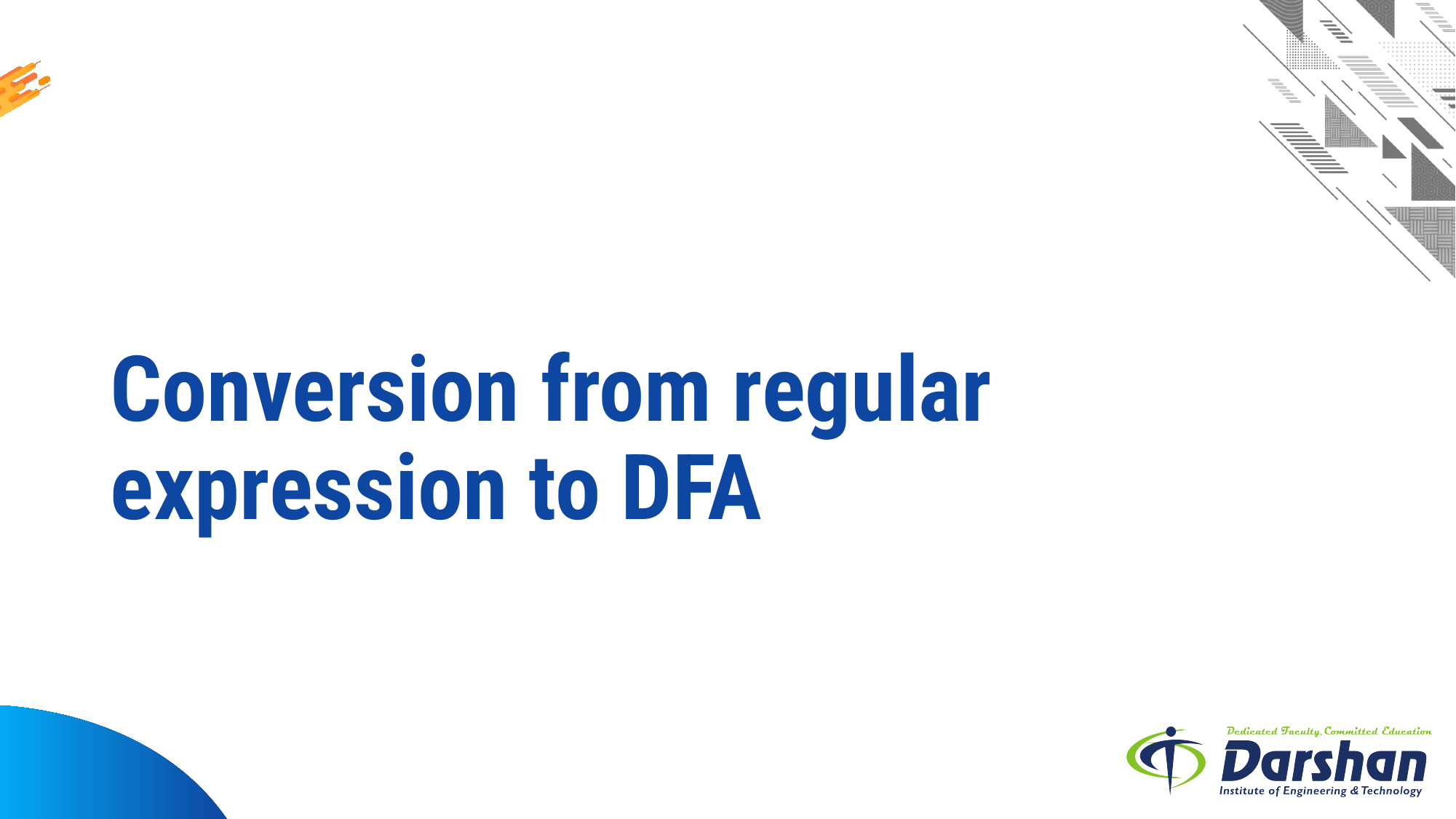

# Conversion from regular expression to DFA